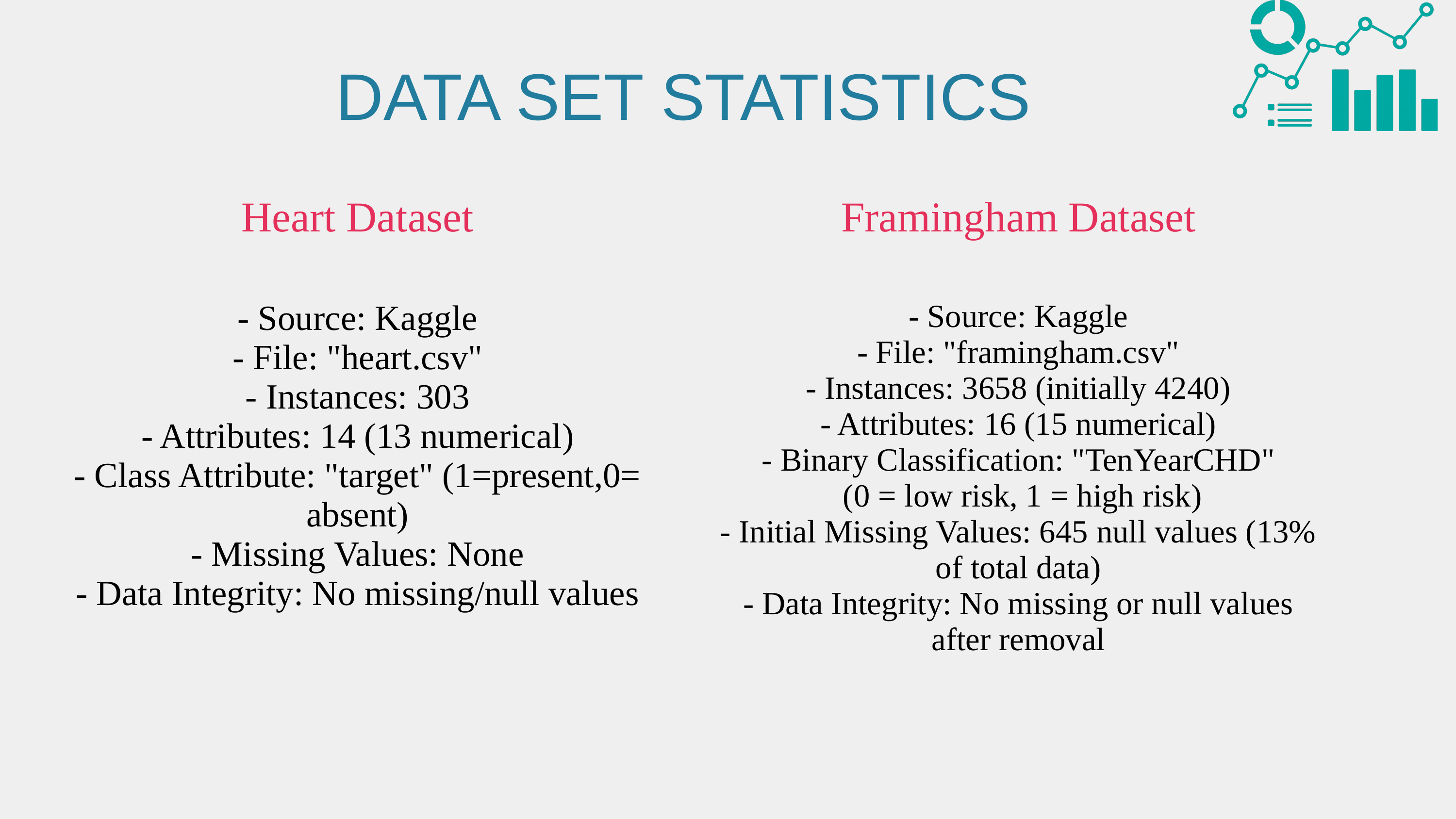

DATA SET STATISTICS
Heart Dataset
Framingham Datase﻿t
- Source: Kaggle
- File: "heart.csv"
- Instances: 303
- Attributes: 14 (13 numerical)
- Class Attribute: "target" (1=present,0= absent)
- Missing Values: None
- Data Integrity: No missing/null values
- Source: Kaggle
- File: "framingham.csv"
- Instances: 3658 (initially 4240)
- Attributes: 16 (15 numerical)
- Binary Classification: "TenYearCHD"
 (0 = low risk, 1 = high risk)
- Initial Missing Values: 645 null values (13% of total data)
- Data Integrity: No missing or null values after removal